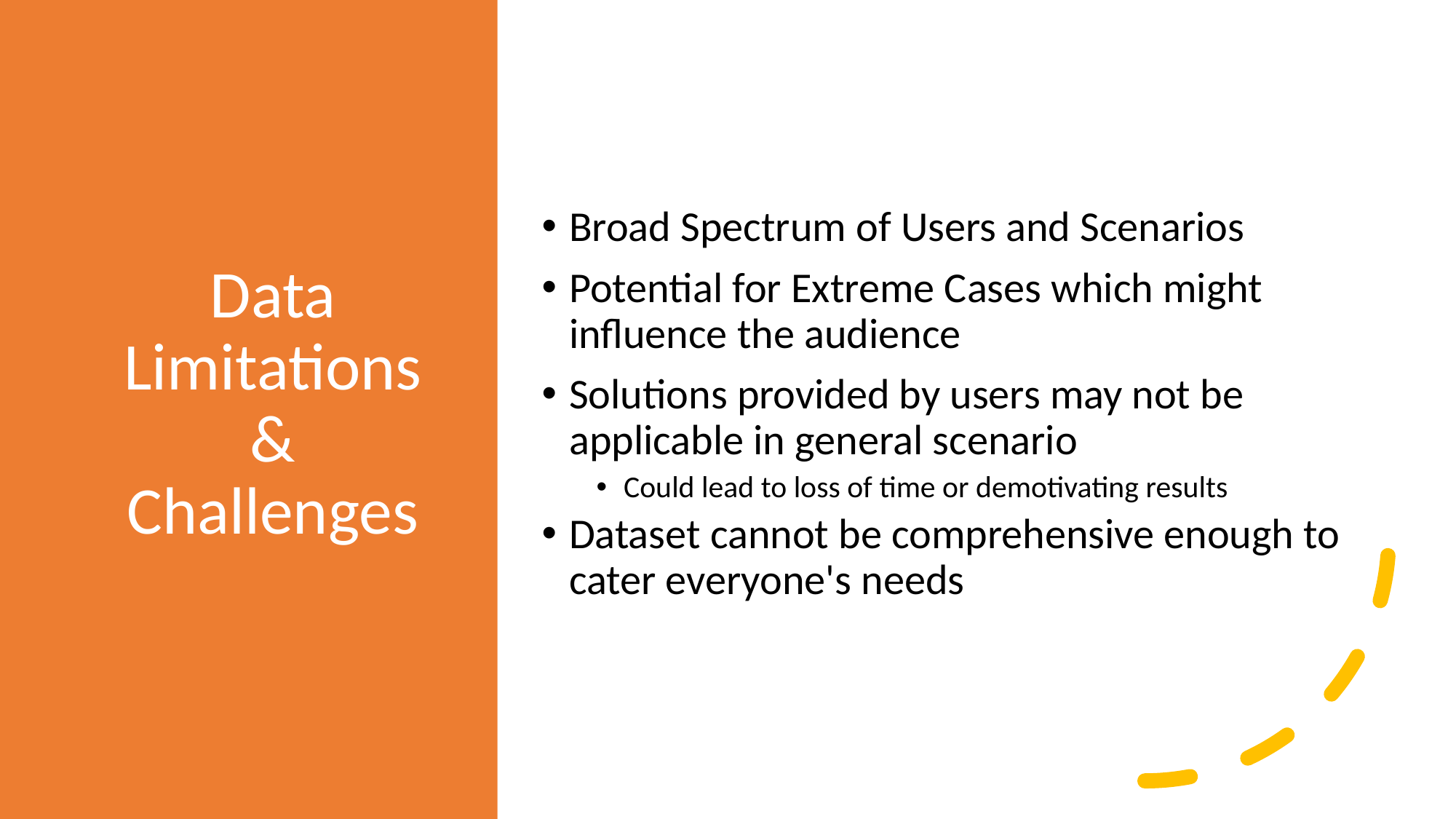

# Data Limitations & Challenges
Broad Spectrum of Users and Scenarios
Potential for Extreme Cases which might influence the audience
Solutions provided by users may not be applicable in general scenario
Could lead to loss of time or demotivating results
Dataset cannot be comprehensive enough to cater everyone's needs